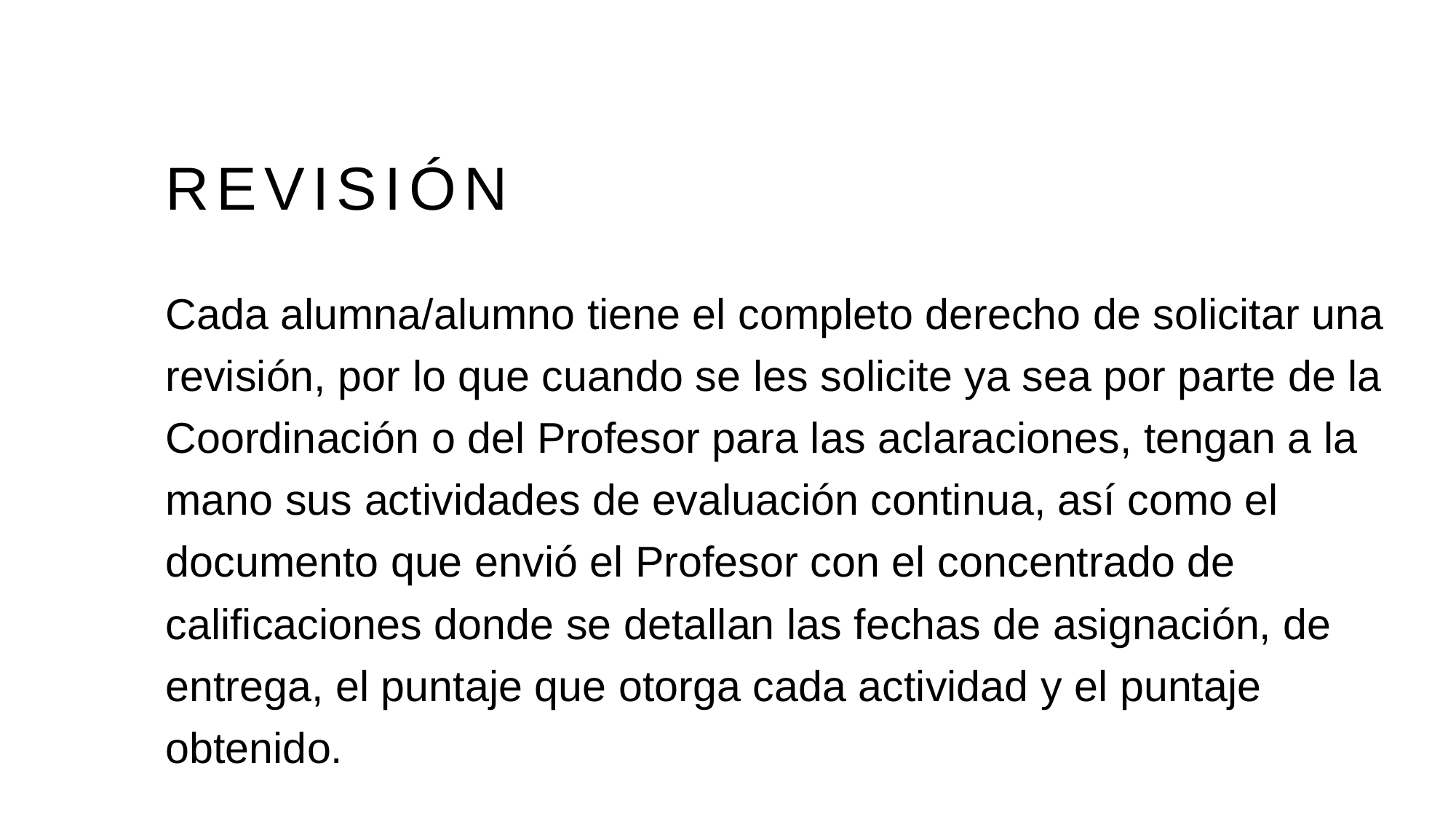

# Revisión
Cada alumna/alumno tiene el completo derecho de solicitar una revisión, por lo que cuando se les solicite ya sea por parte de la Coordinación o del Profesor para las aclaraciones, tengan a la mano sus actividades de evaluación continua, así como el documento que envió el Profesor con el concentrado de calificaciones donde se detallan las fechas de asignación, de entrega, el puntaje que otorga cada actividad y el puntaje obtenido.